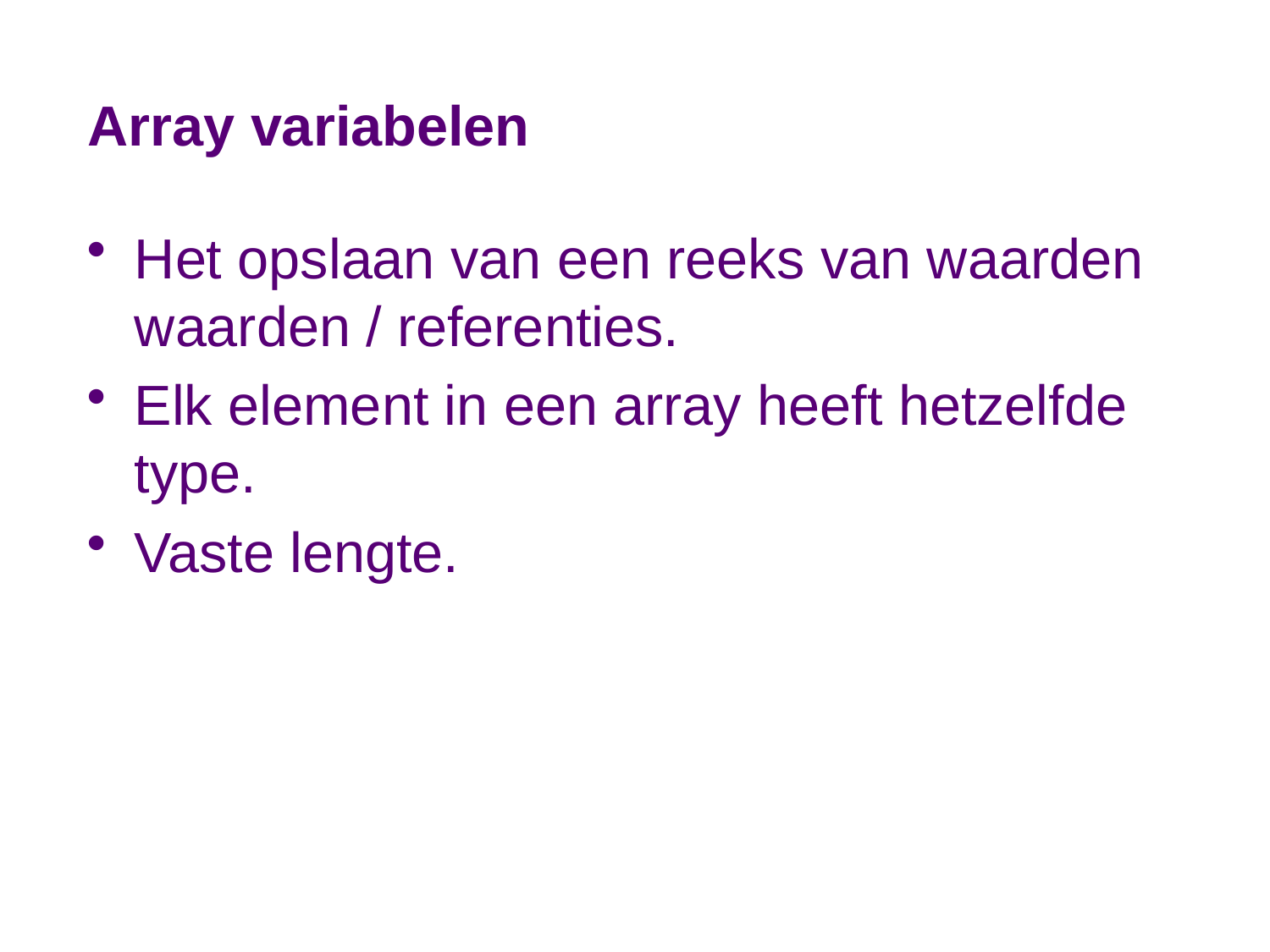

# Array variabelen
Het opslaan van een reeks van waarden waarden / referenties.
Elk element in een array heeft hetzelfde type.
Vaste lengte.